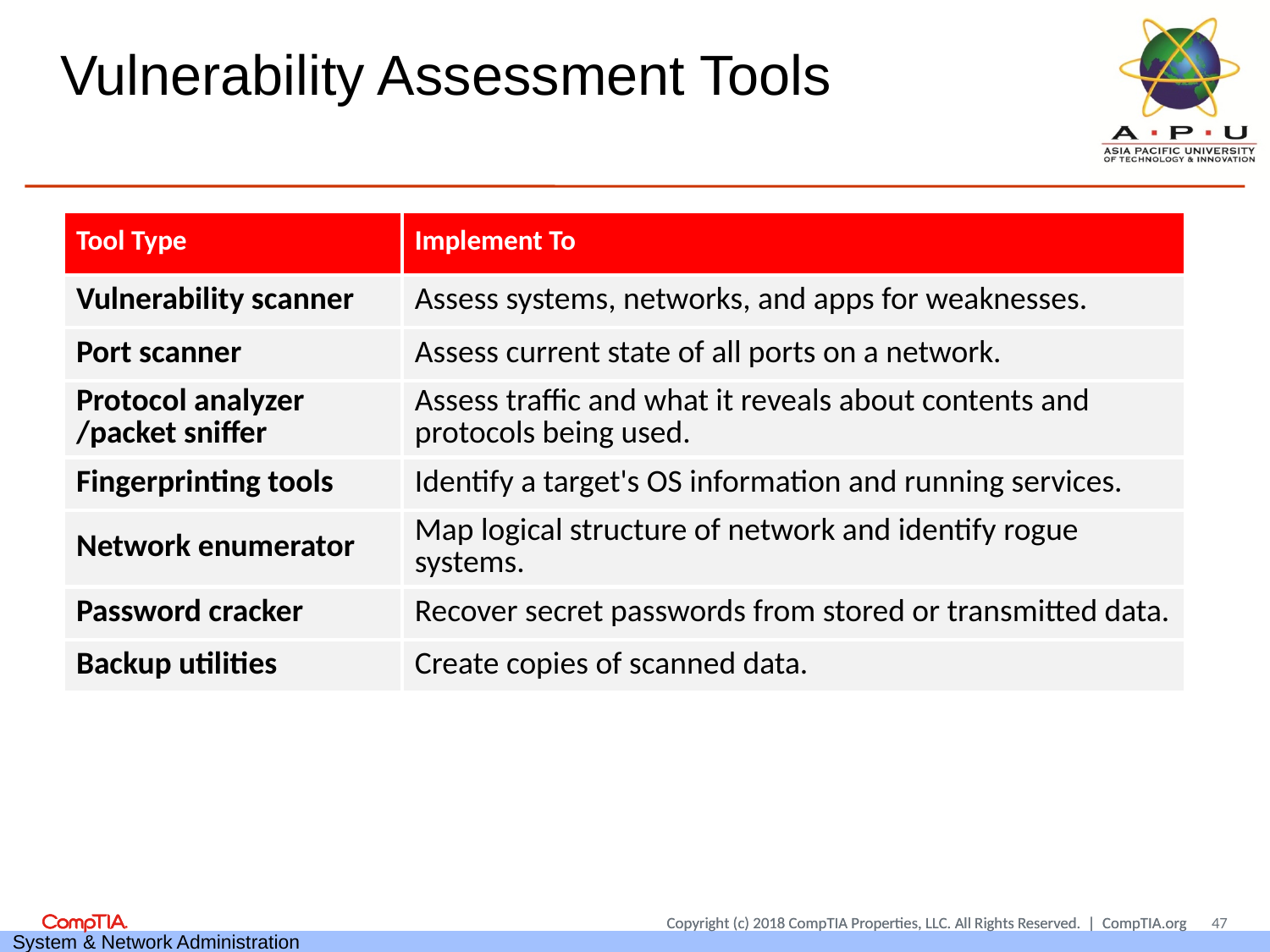

# Vulnerability Assessment Tools
| Tool Type | Implement To |
| --- | --- |
| Vulnerability scanner | Assess systems, networks, and apps for weaknesses. |
| Port scanner | Assess current state of all ports on a network. |
| Protocol analyzer /packet sniffer | Assess traffic and what it reveals about contents and protocols being used. |
| Fingerprinting tools | Identify a target's OS information and running services. |
| Network enumerator | Map logical structure of network and identify rogue systems. |
| Password cracker | Recover secret passwords from stored or transmitted data. |
| Backup utilities | Create copies of scanned data. |
47